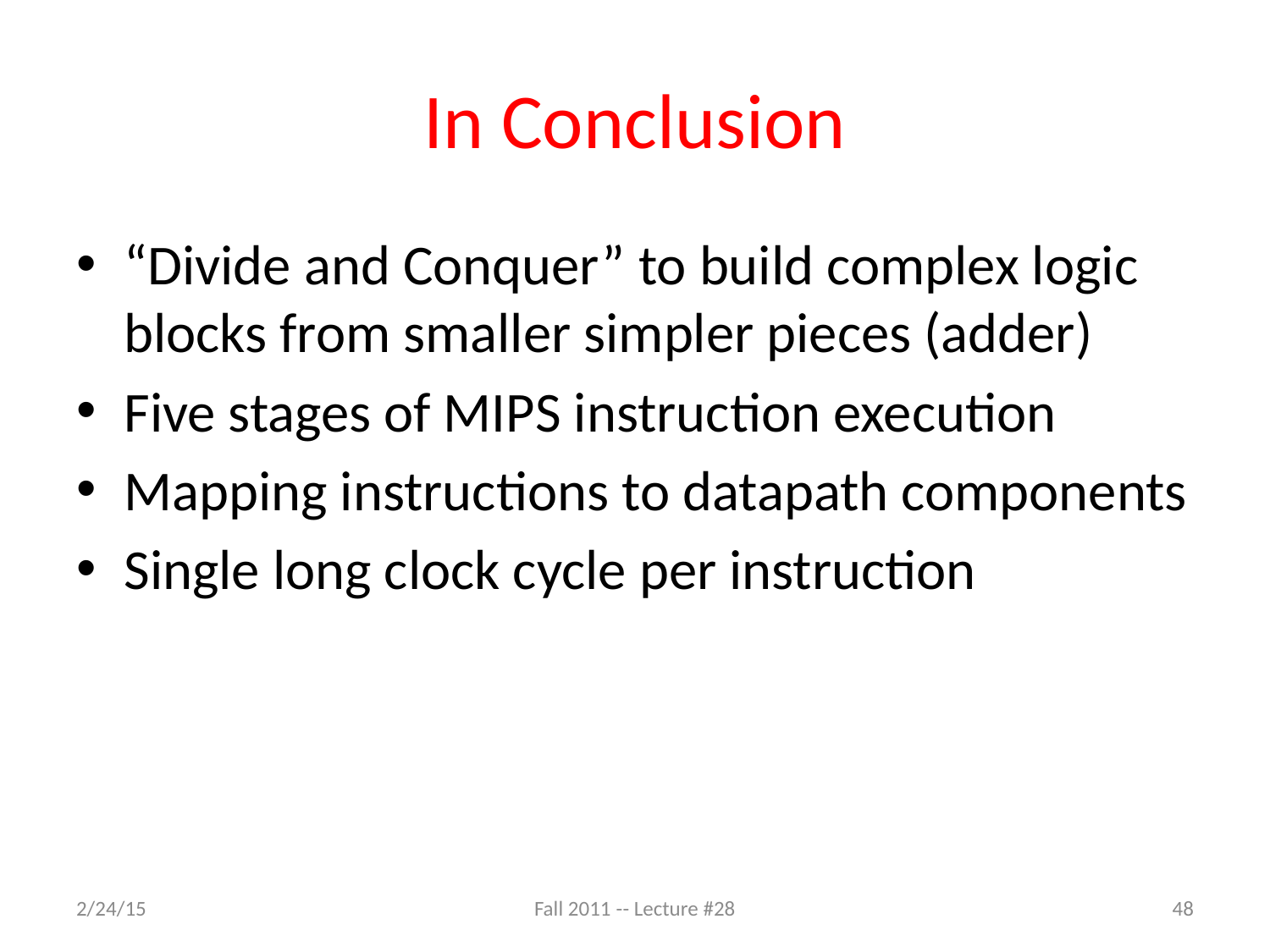

# In Conclusion
“Divide and Conquer” to build complex logic blocks from smaller simpler pieces (adder)
Five stages of MIPS instruction execution
Mapping instructions to datapath components
Single long clock cycle per instruction

2/24/15
Fall 2011 -- Lecture #28
48